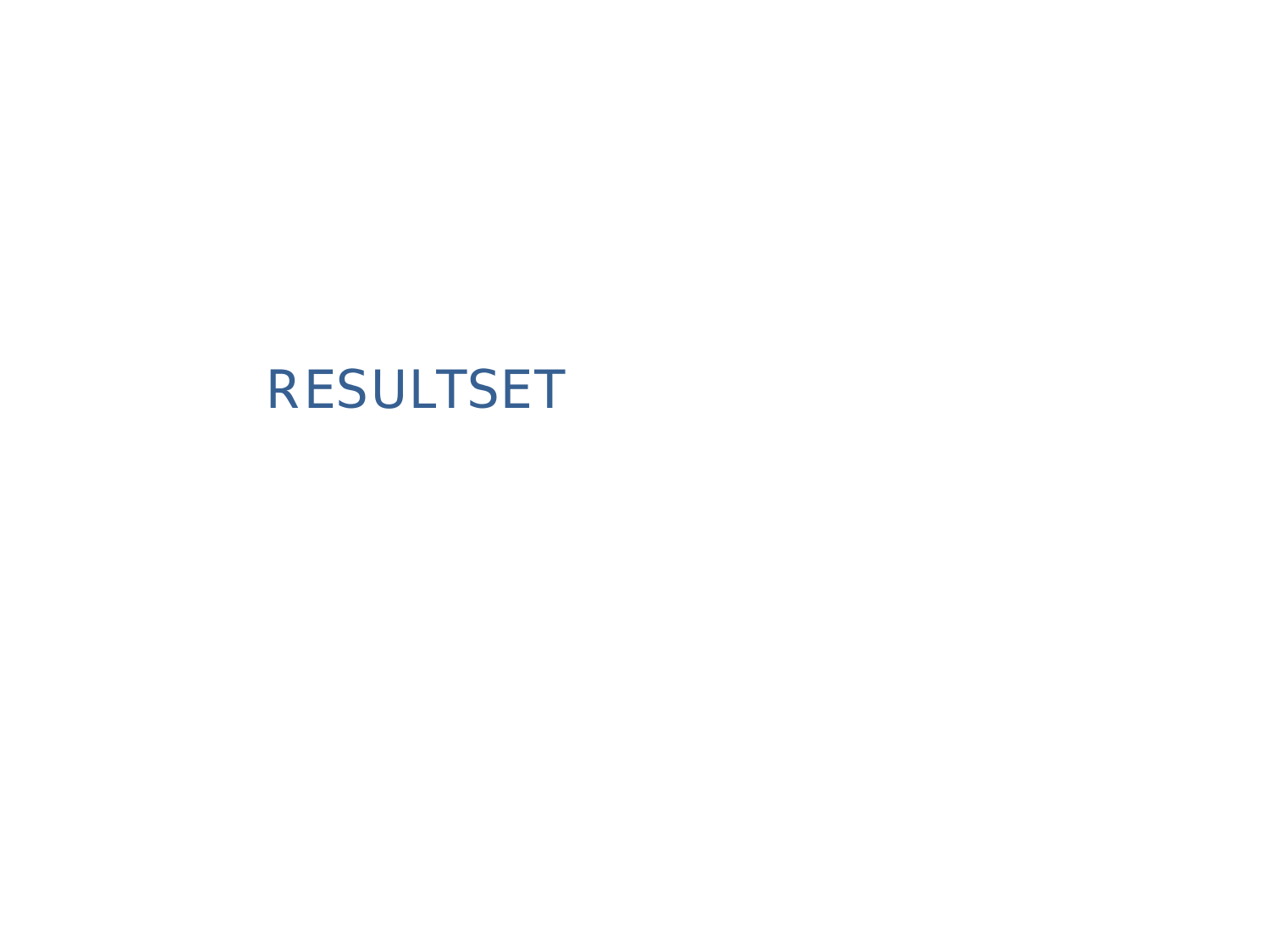

# Resultset
31
2014 © EPAM Systems, RD Dep.